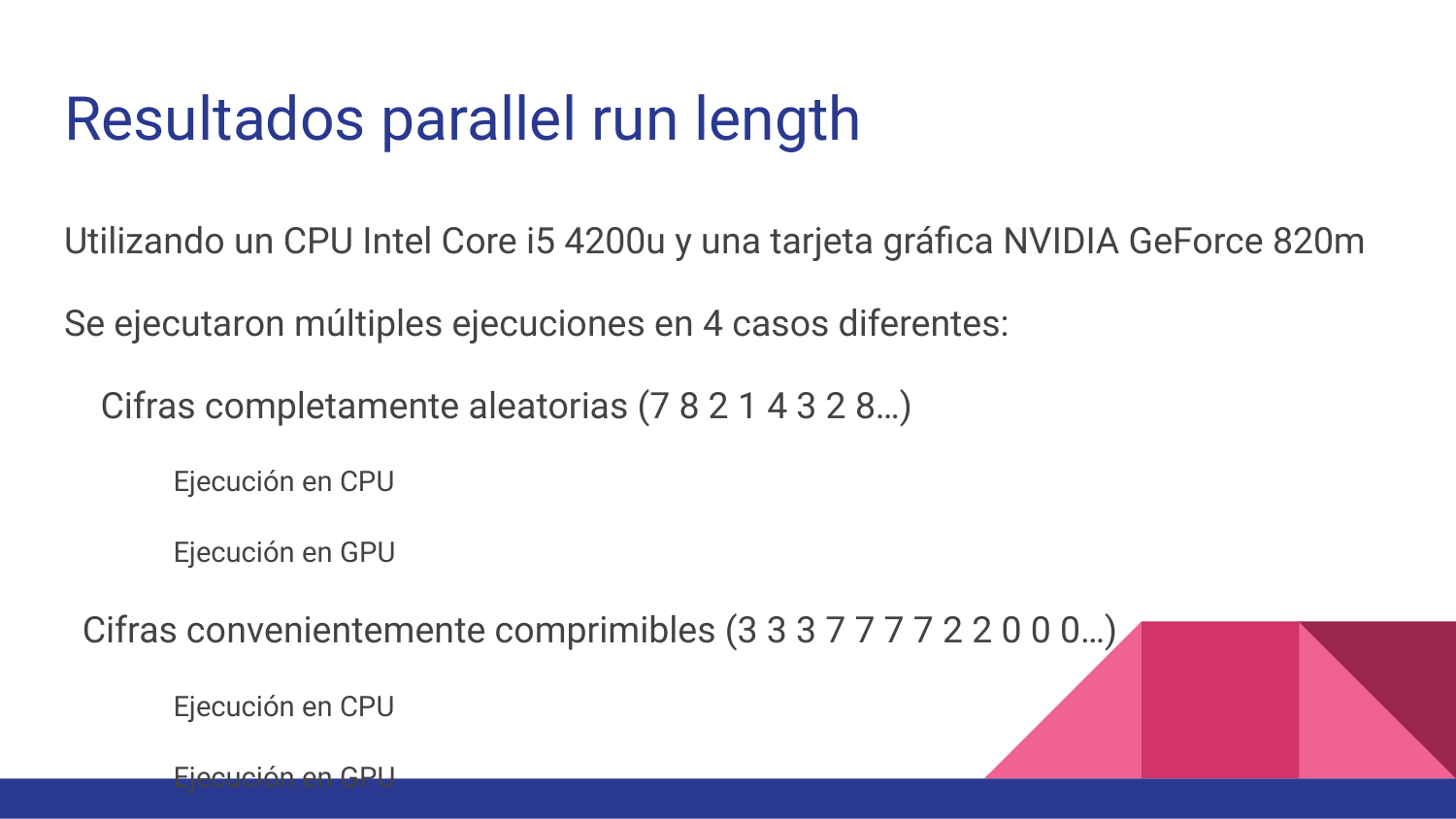

# Resultados parallel run length
Utilizando un CPU Intel Core i5 4200u y una tarjeta gráfica NVIDIA GeForce 820m
Se ejecutaron múltiples ejecuciones en 4 casos diferentes:
Cifras completamente aleatorias (7 8 2 1 4 3 2 8…)
Ejecución en CPU
Ejecución en GPU
Cifras convenientemente comprimibles (3 3 3 7 7 7 7 2 2 0 0 0…)
Ejecución en CPU
Ejecución en GPU